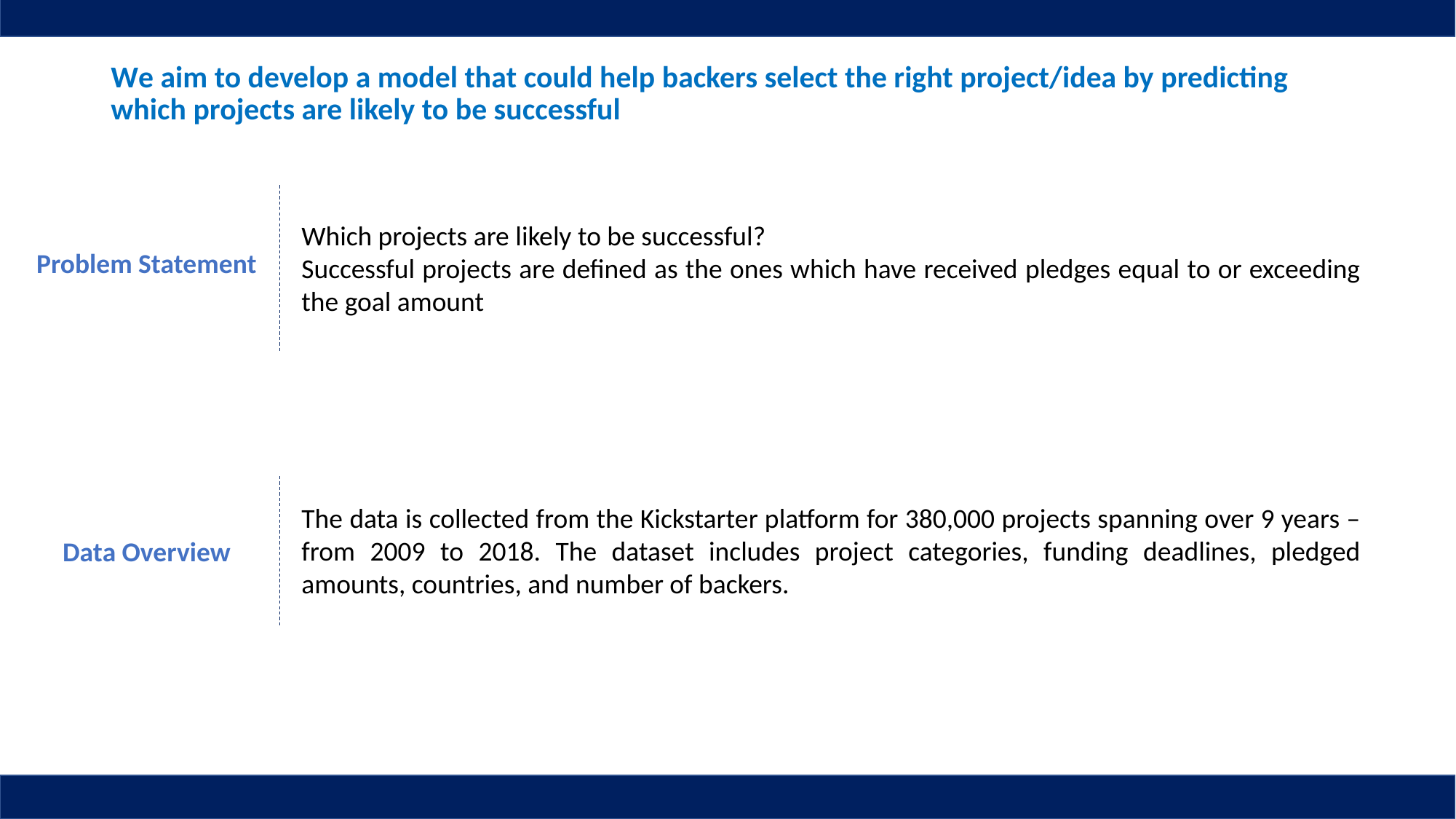

# We aim to develop a model that could help backers select the right project/idea by predicting which projects are likely to be successful
Which projects are likely to be successful?
Successful projects are defined as the ones which have received pledges equal to or exceeding the goal amount
Problem Statement
The data is collected from the Kickstarter platform for 380,000 projects spanning over 9 years – from 2009 to 2018. The dataset includes project categories, funding deadlines, pledged amounts, countries, and number of backers.
Data Overview